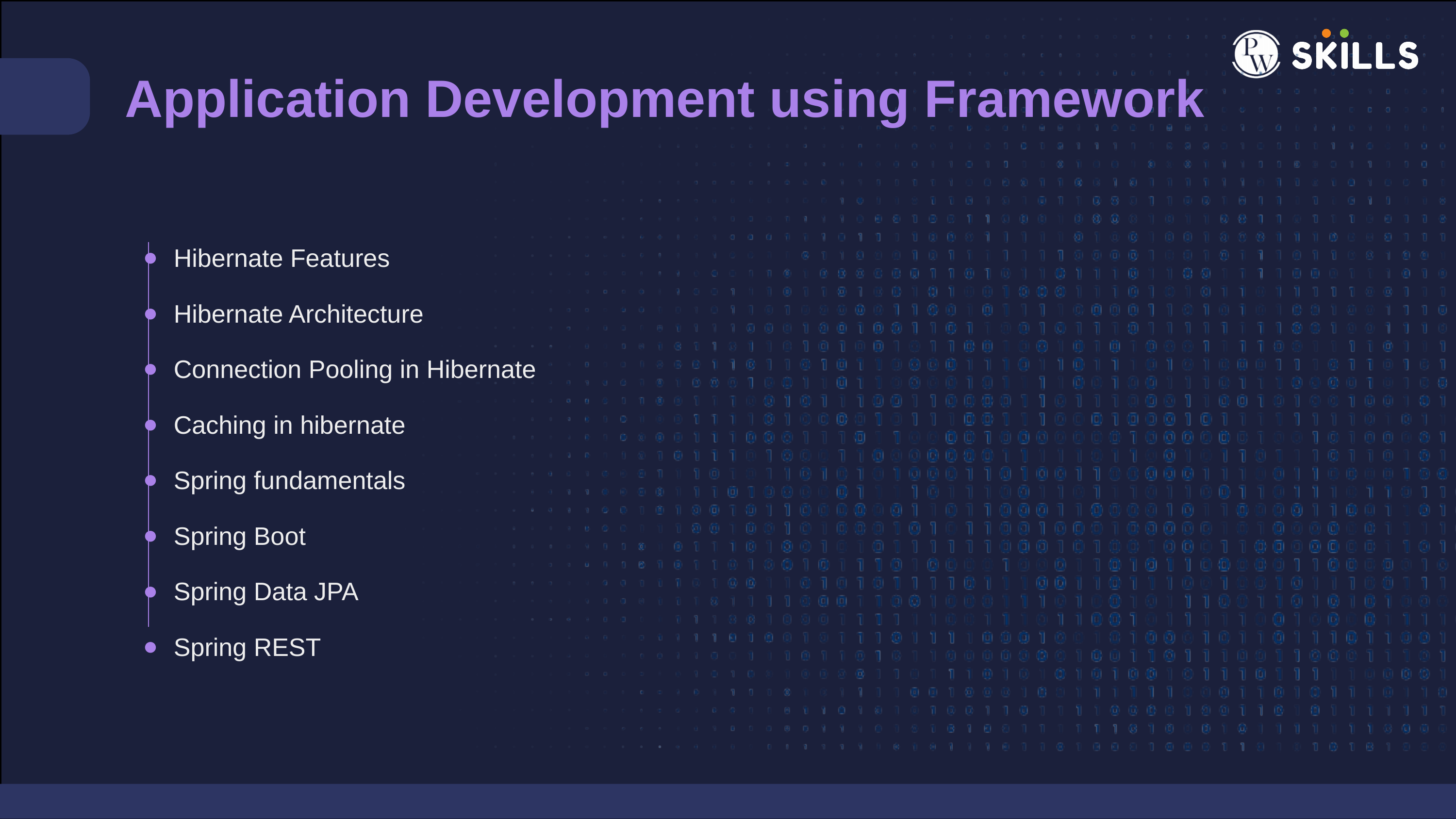

Application Development using Framework
Hibernate Features
Hibernate Architecture
Connection Pooling in Hibernate
Caching in hibernate
Spring fundamentals
Spring Boot
Spring Data JPA
Spring REST